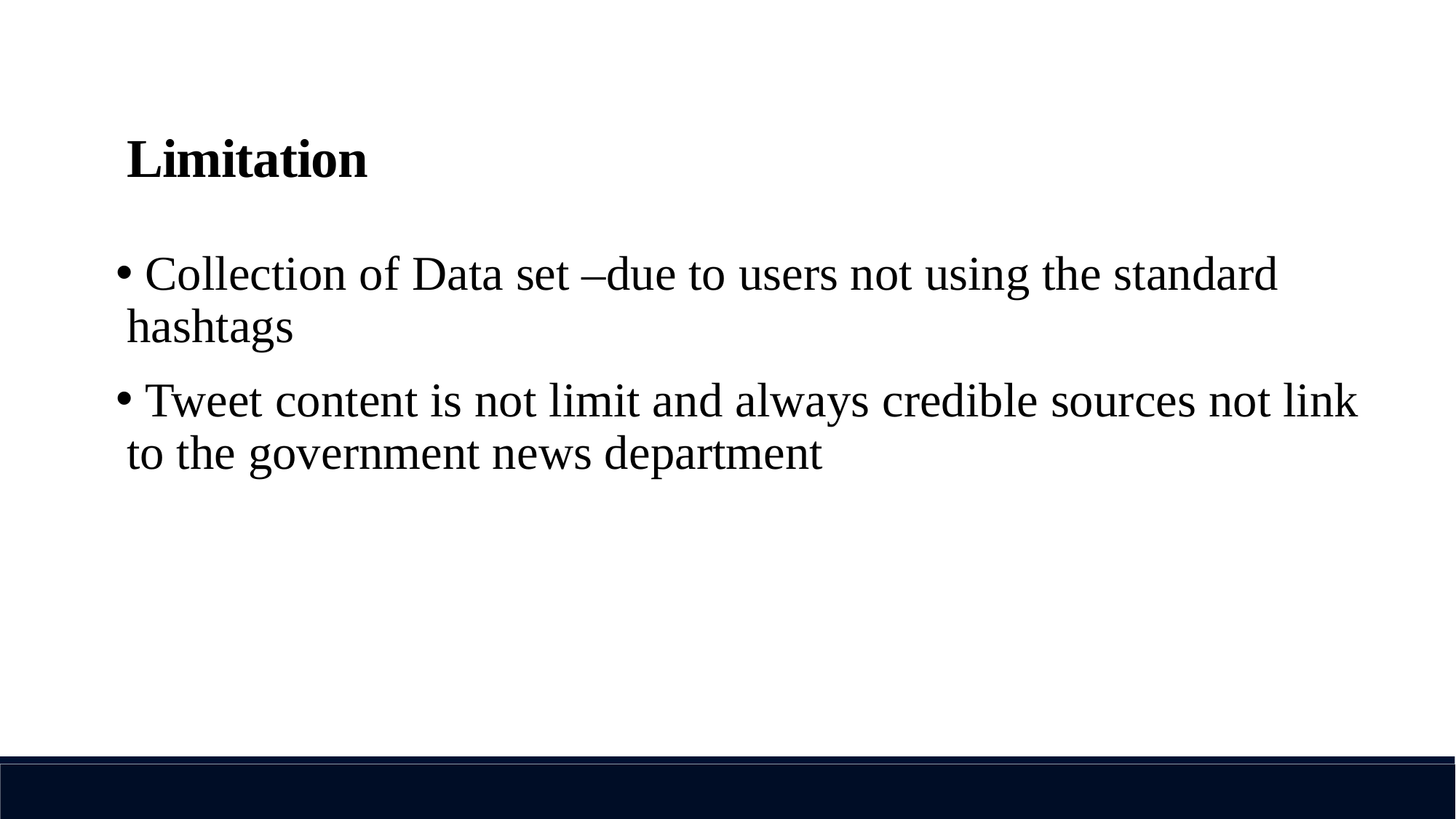

Limitation
 Collection of Data set –due to users not using the standard hashtags
 Tweet content is not limit and always credible sources not link to the government news department